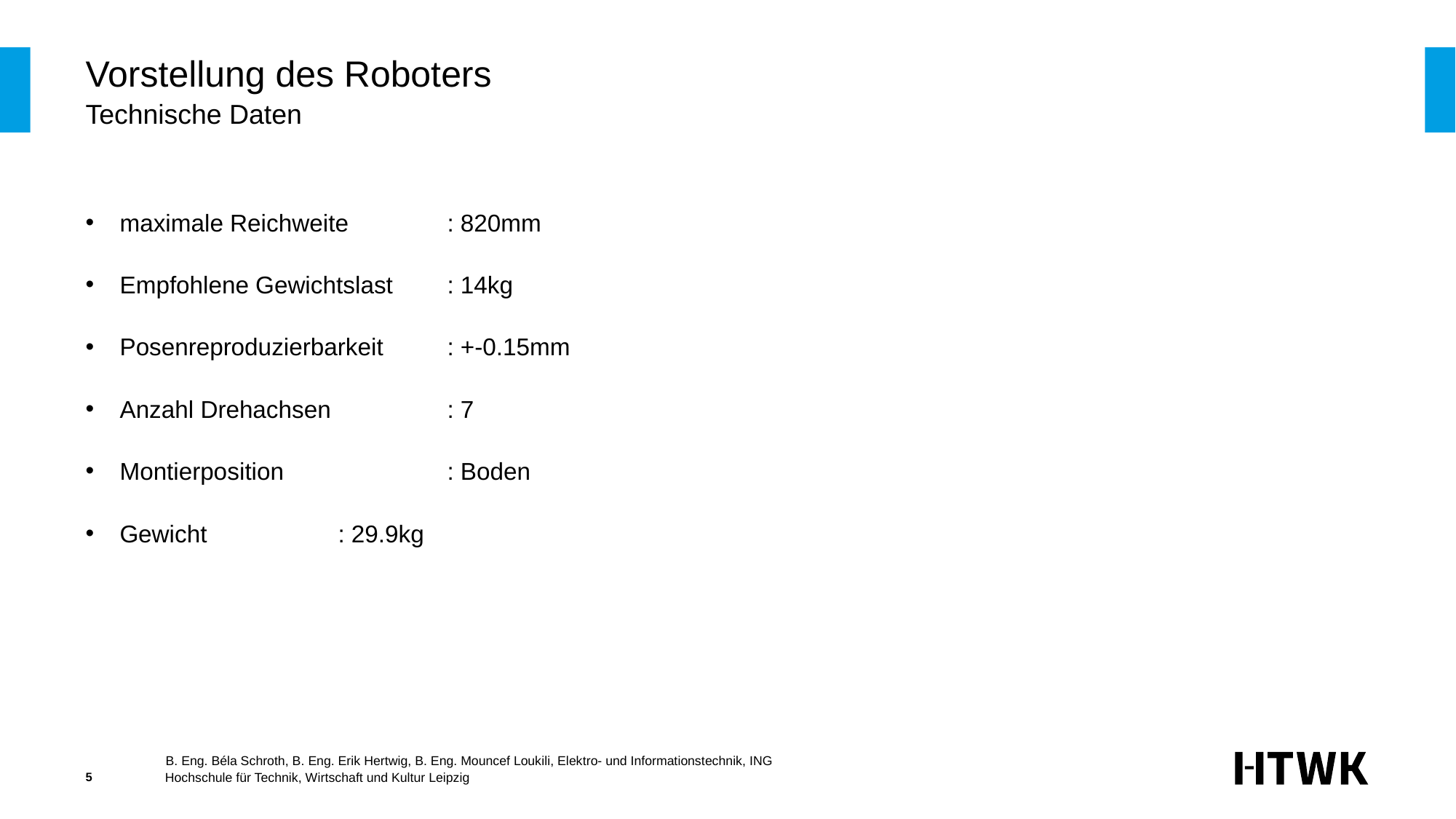

# Vorstellung des Roboters Technische Daten

maximale Reichweite 	: 820mm

Empfohlene Gewichtslast 	: 14kg

Posenreproduzierbarkeit 	: +-0.15mm

Anzahl Drehachsen 	: 7

Montierposition		: Boden

Gewicht		: 29.9kg
5
B. Eng. Béla Schroth, B. Eng. Erik Hertwig, B. Eng. Mouncef Loukili, Elektro- und Informationstechnik, ING